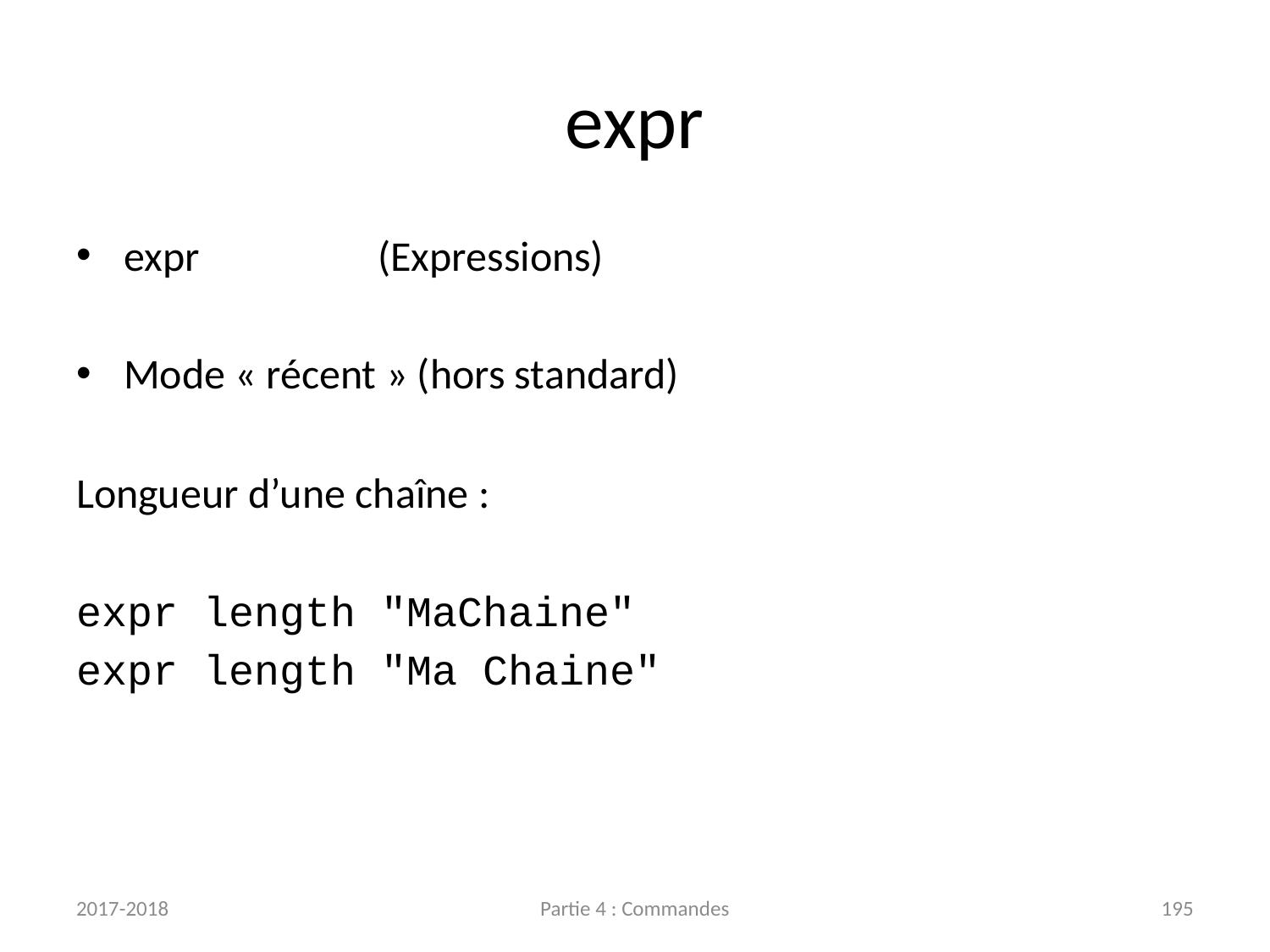

# expr
expr		(Expressions)

Mode « récent » (hors standard)

Longueur d’une chaîne :

expr length "MaChaine"
expr length "Ma Chaine"
2017-2018
Partie 4 : Commandes
195